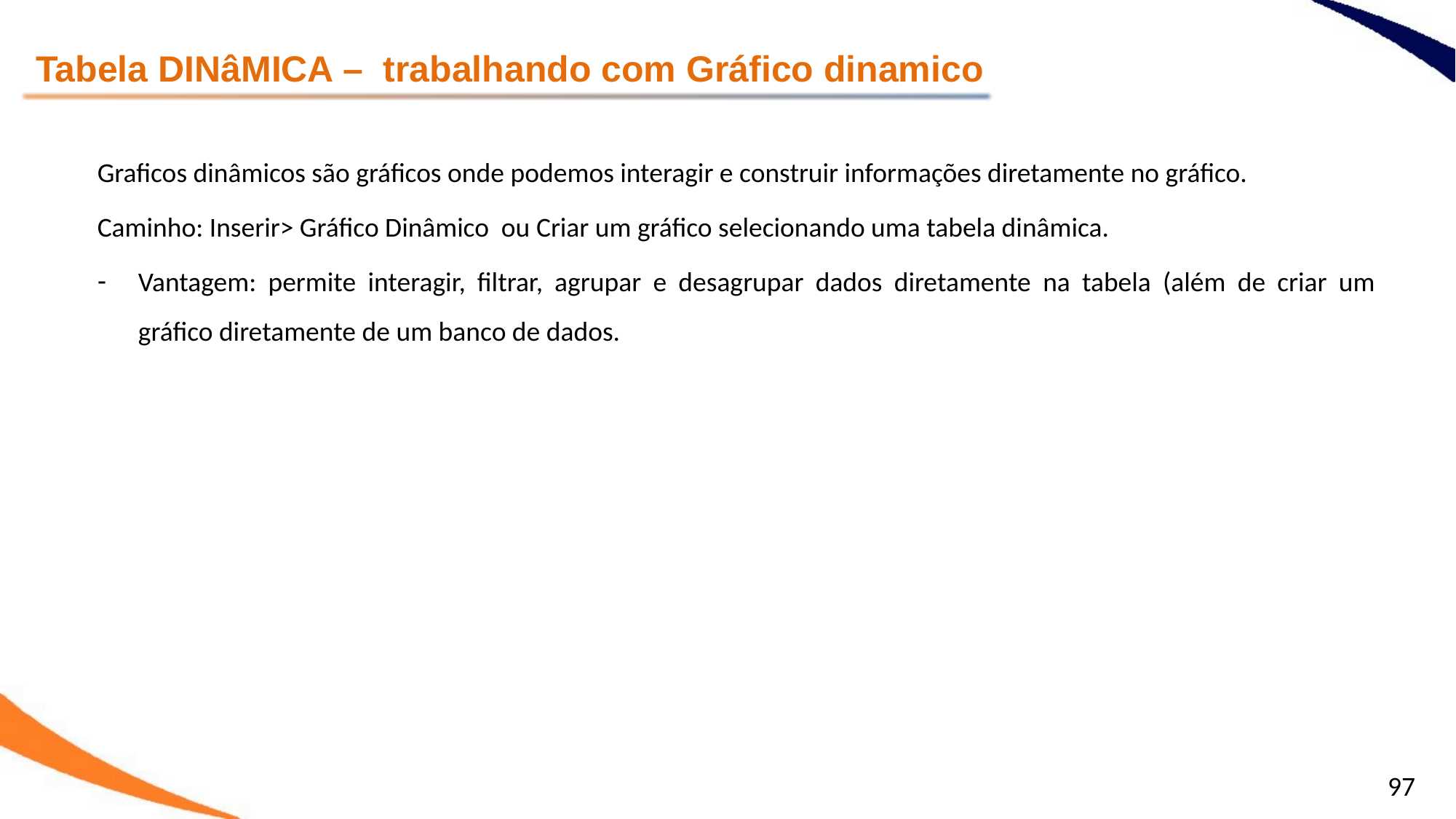

Tabela DINâMICA –  trabalhando com Gráfico dinamico
Graficos dinâmicos são gráficos onde podemos interagir e construir informações diretamente no gráfico.
Caminho: Inserir> Gráfico Dinâmico  ou Criar um gráfico selecionando uma tabela dinâmica.
Vantagem: permite interagir, filtrar, agrupar e desagrupar dados diretamente na tabela (além de criar um gráfico diretamente de um banco de dados.